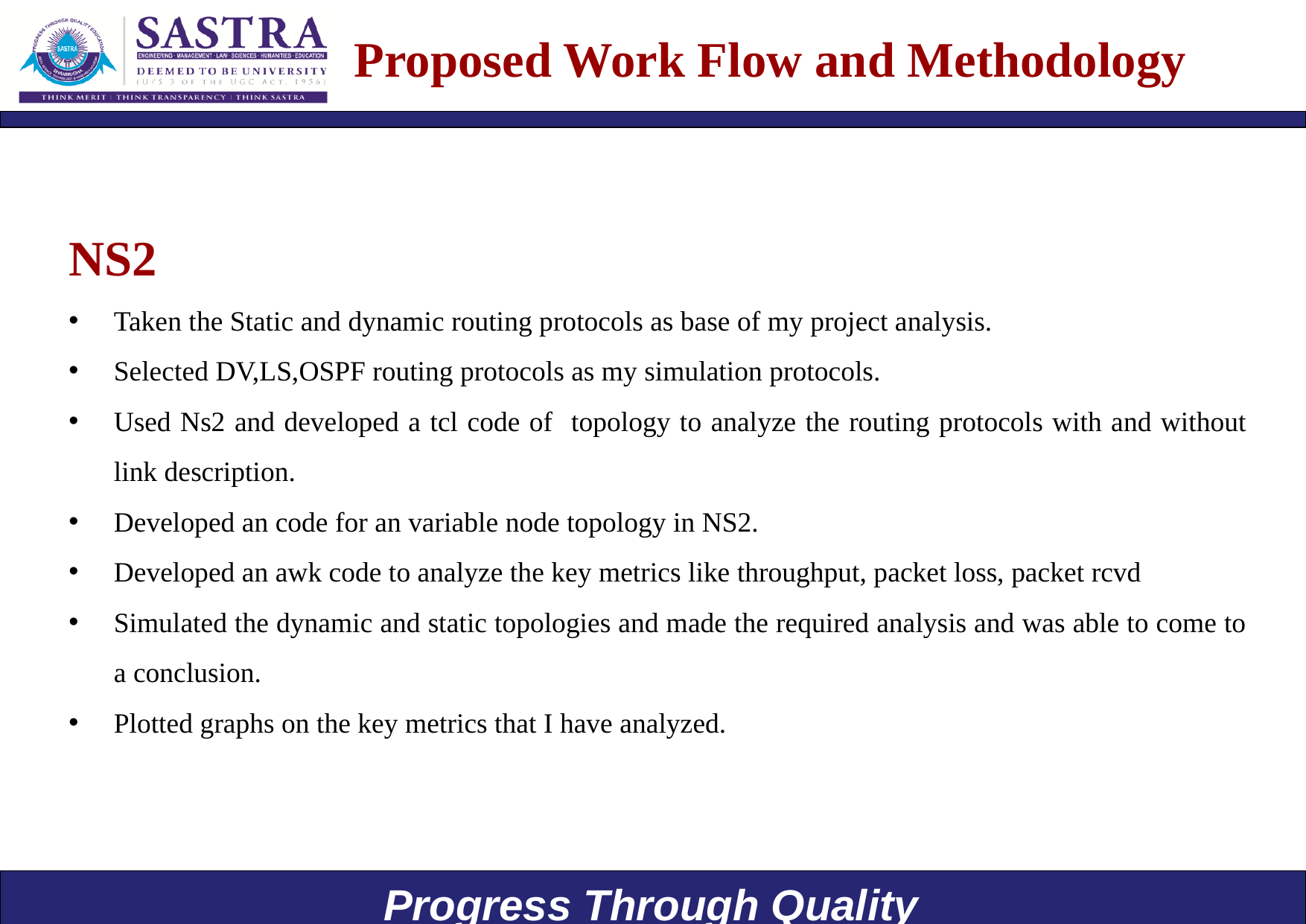

# Proposed Work Flow and Methodology
NS2
Taken the Static and dynamic routing protocols as base of my project analysis.
Selected DV,LS,OSPF routing protocols as my simulation protocols.
Used Ns2 and developed a tcl code of  topology to analyze the routing protocols with and without link description.
Developed an code for an variable node topology in NS2.
Developed an awk code to analyze the key metrics like throughput, packet loss, packet rcvd
Simulated the dynamic and static topologies and made the required analysis and was able to come to a conclusion.
Plotted graphs on the key metrics that I have analyzed.